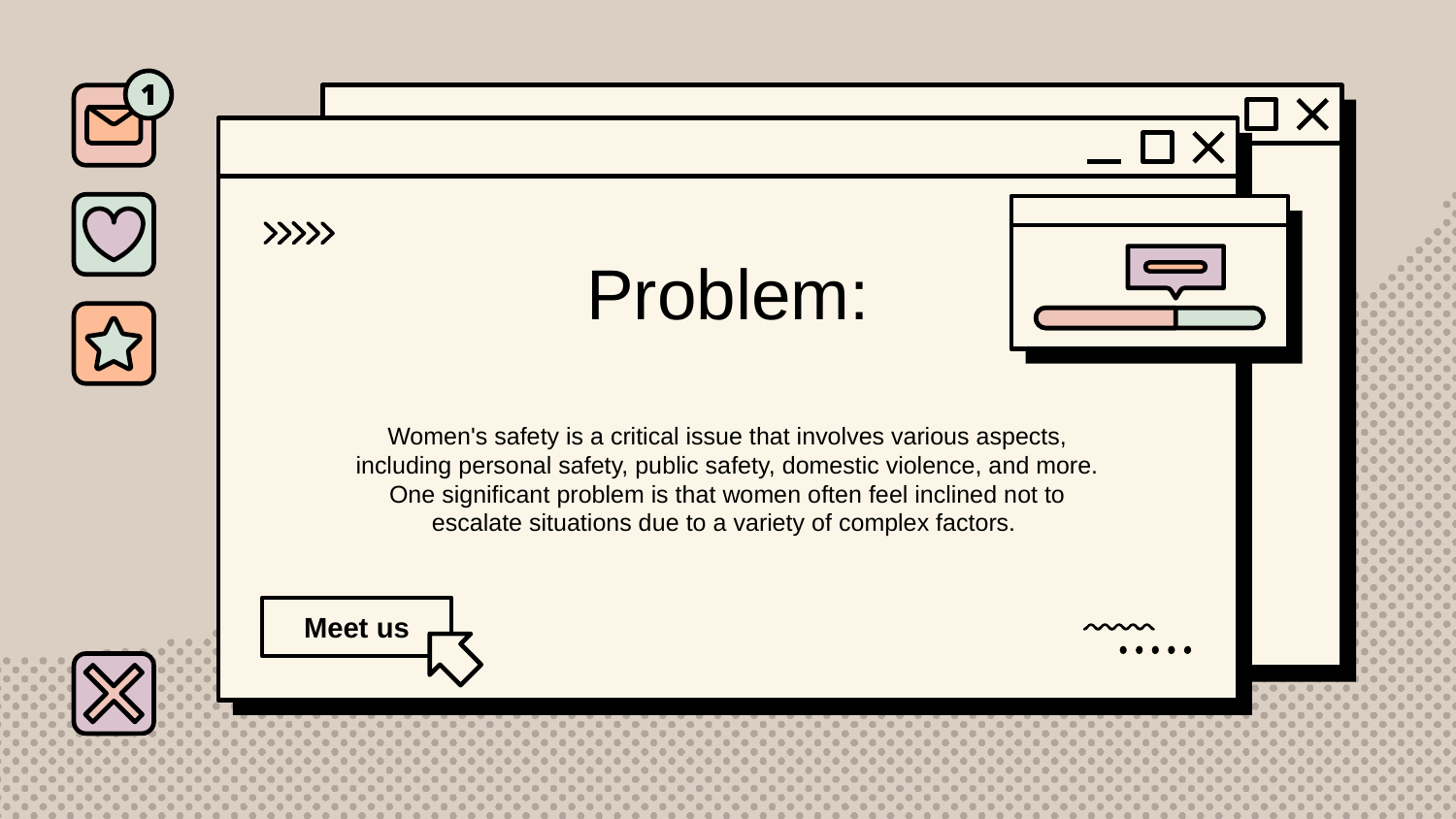

# Problem:

Women's safety is a critical issue that involves various aspects, including personal safety, public safety, domestic violence, and more. One significant problem is that women often feel inclined not to escalate situations due to a variety of complex factors.
Meet us